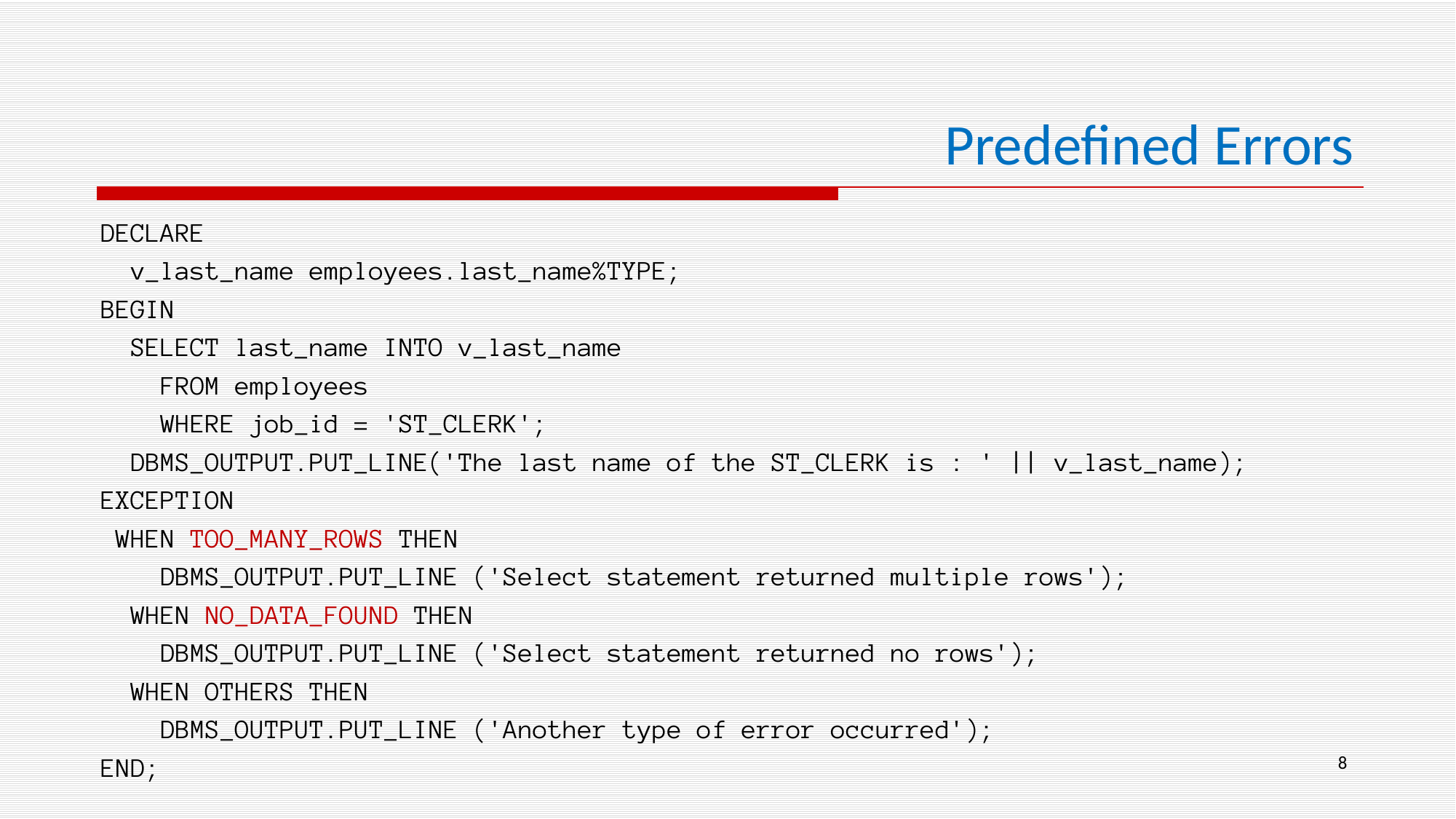

# Predefined Errors
DECLARE
  v_last_name employees.last_name%TYPE;
BEGIN
  SELECT last_name INTO v_last_name
    FROM employees
    WHERE job_id = 'ST_CLERK';
  DBMS_OUTPUT.PUT_LINE('The last name of the ST_CLERK is : ' || v_last_name);
EXCEPTION
 WHEN TOO_MANY_ROWS THEN
    DBMS_OUTPUT.PUT_LINE ('Select statement returned multiple rows');
  WHEN NO_DATA_FOUND THEN
    DBMS_OUTPUT.PUT_LINE ('Select statement returned no rows');
  WHEN OTHERS THEN
    DBMS_OUTPUT.PUT_LINE ('Another type of error occurred');
END;

8